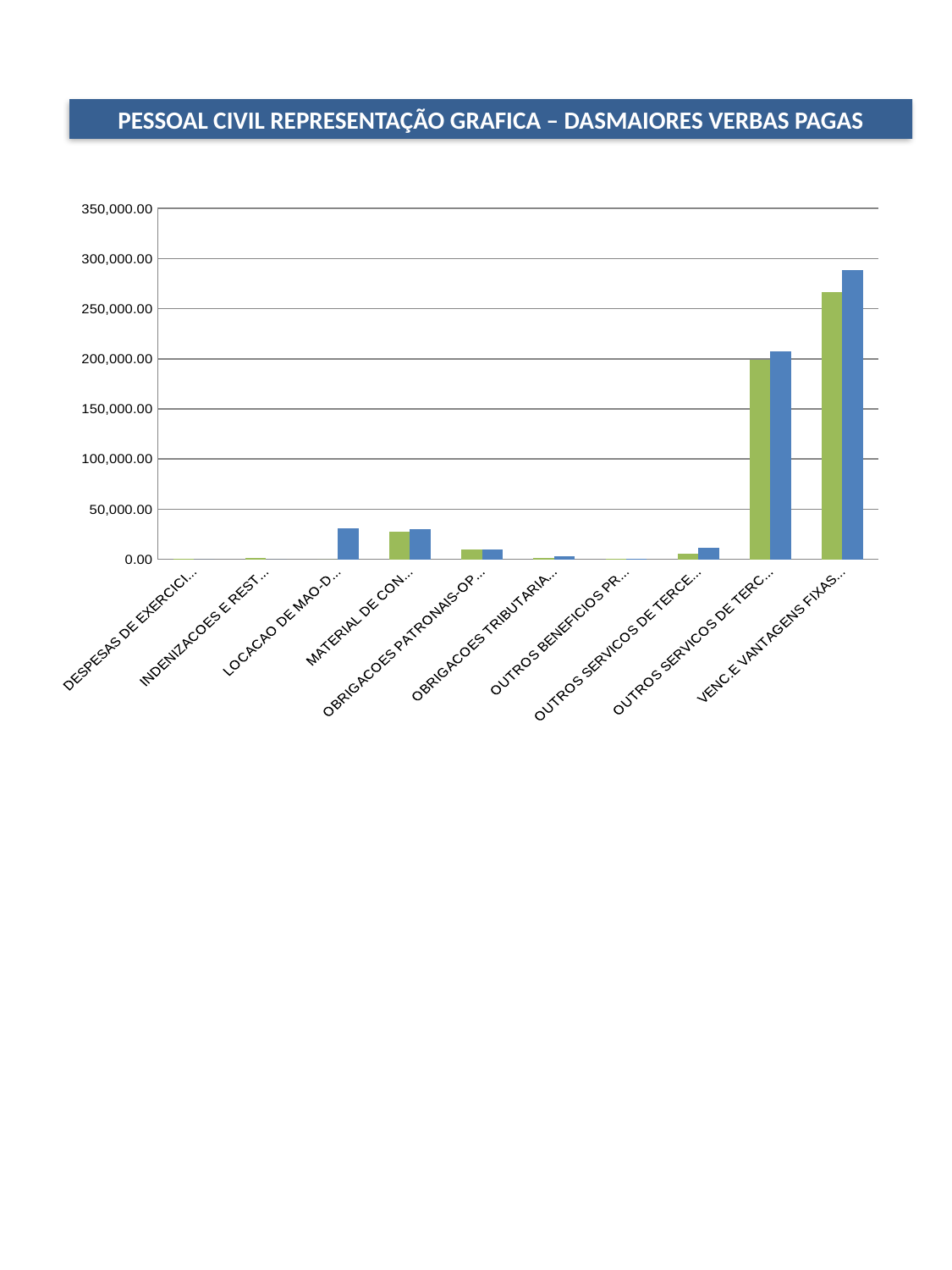

PESSOAL CIVIL REPRESENTAÇÃO GRAFICA – DASMAIORES VERBAS PAGAS

### Chart

| Category |  |  |
|---|---|---|
| DESPESAS DE EXERCICIOS ANTERIORES | 660.0 | 0.0 |
| INDENIZACOES E RESTITUICOES | 1320.0 | 0.0 |
| LOCACAO DE MAO-DE-OBRA | 0.0 | 30974.080000000005 |
| MATERIAL DE CONSUMO | 27095.54 | 30132.54 |
| OBRIGACOES PATRONAIS-OP. INTRA ORCAMENTARIA | 10050.98 | 10115.200000000003 |
| OBRIGACOES TRIBUTARIAS E CONTRIBUTIVAS | 1251.1799999999998 | 2751.59 |
| OUTROS BENEFICIOS PREVIDENCIARIOS | 141.06 | 124.28 |
| OUTROS SERVICOS DE TERCEIROS - PESSOA FISICA | 5200.0 | 11568.46 |
| OUTROS SERVICOS DE TERCEIROS-PESSOA JURIDICA | 199082.12 | 207067.83999999994 |
| VENC.E VANTAGENS FIXAS - PESSOAL CIVIL | 266513.9 | 288546.3499999999 |